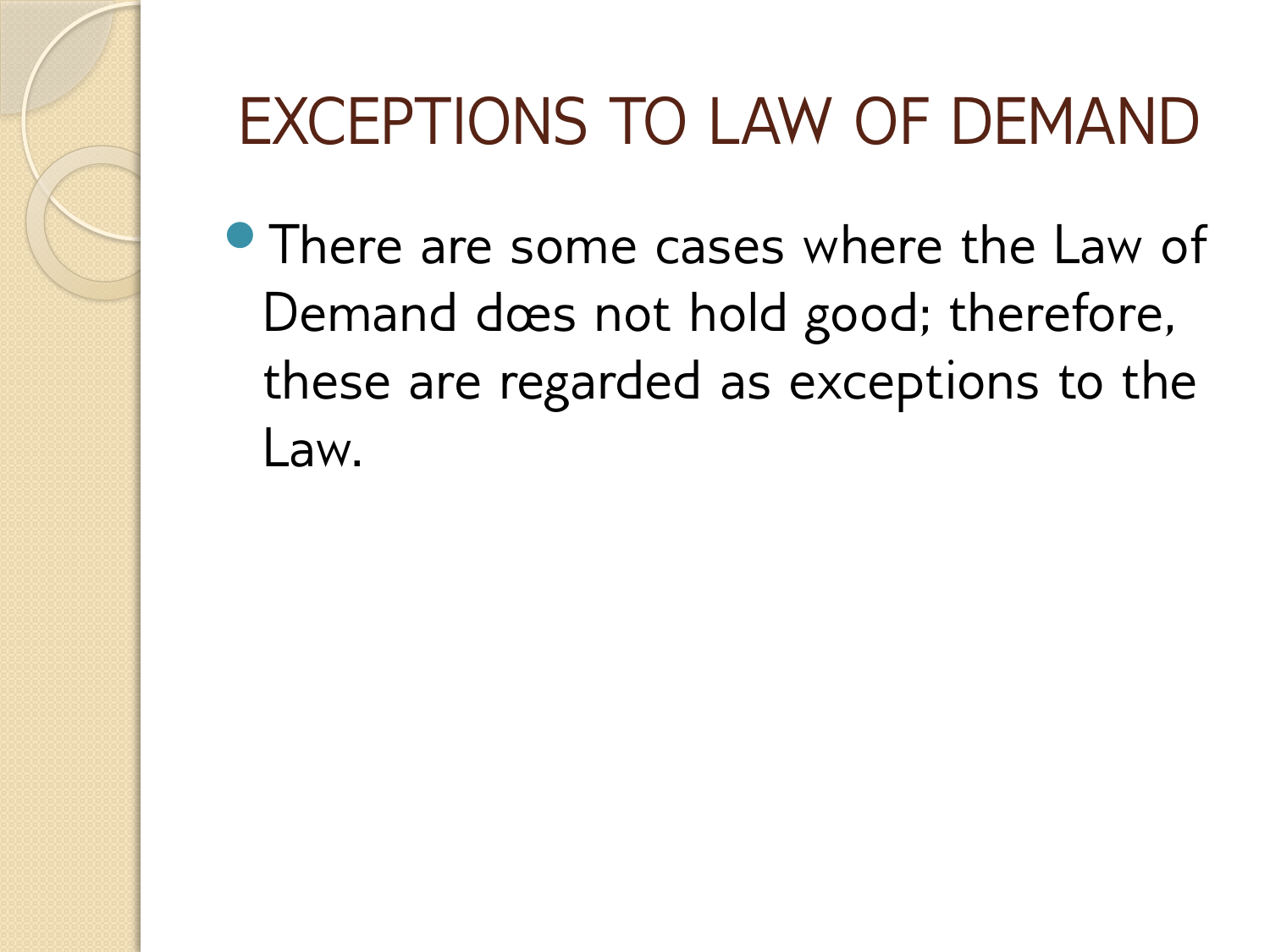

# EXCEPTIONS TO LAW OF DEMAND
There are some cases where the Law of Demand does not hold good; therefore, these are regarded as exceptions to the Law.